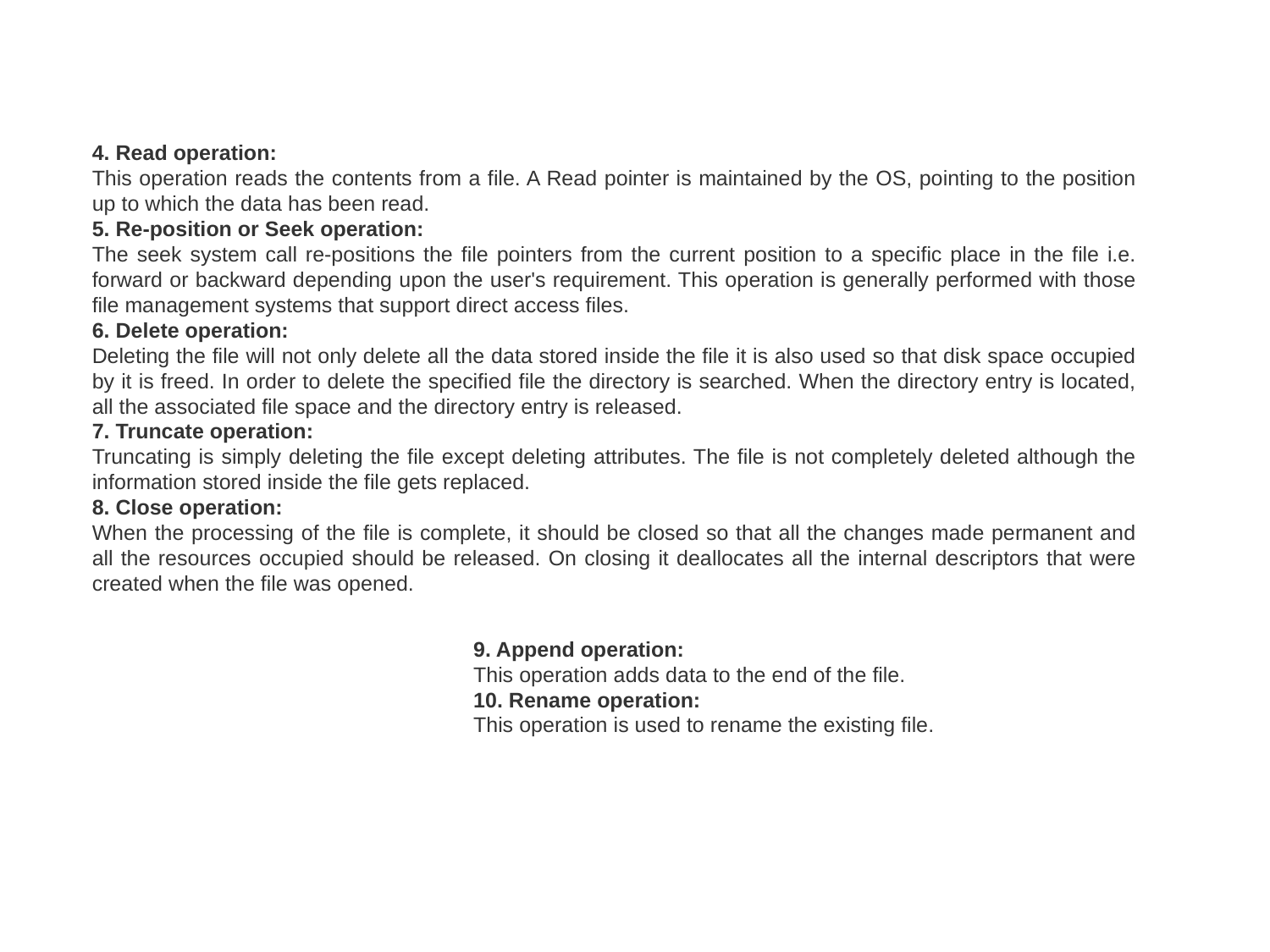

4. Read operation:
This operation reads the contents from a file. A Read pointer is maintained by the OS, pointing to the position up to which the data has been read.
5. Re-position or Seek operation:
The seek system call re-positions the file pointers from the current position to a specific place in the file i.e. forward or backward depending upon the user's requirement. This operation is generally performed with those file management systems that support direct access files.
6. Delete operation:
Deleting the file will not only delete all the data stored inside the file it is also used so that disk space occupied by it is freed. In order to delete the specified file the directory is searched. When the directory entry is located, all the associated file space and the directory entry is released.
7. Truncate operation:
Truncating is simply deleting the file except deleting attributes. The file is not completely deleted although the information stored inside the file gets replaced.
8. Close operation:
When the processing of the file is complete, it should be closed so that all the changes made permanent and all the resources occupied should be released. On closing it deallocates all the internal descriptors that were created when the file was opened.
9. Append operation:
This operation adds data to the end of the file.
10. Rename operation:
This operation is used to rename the existing file.